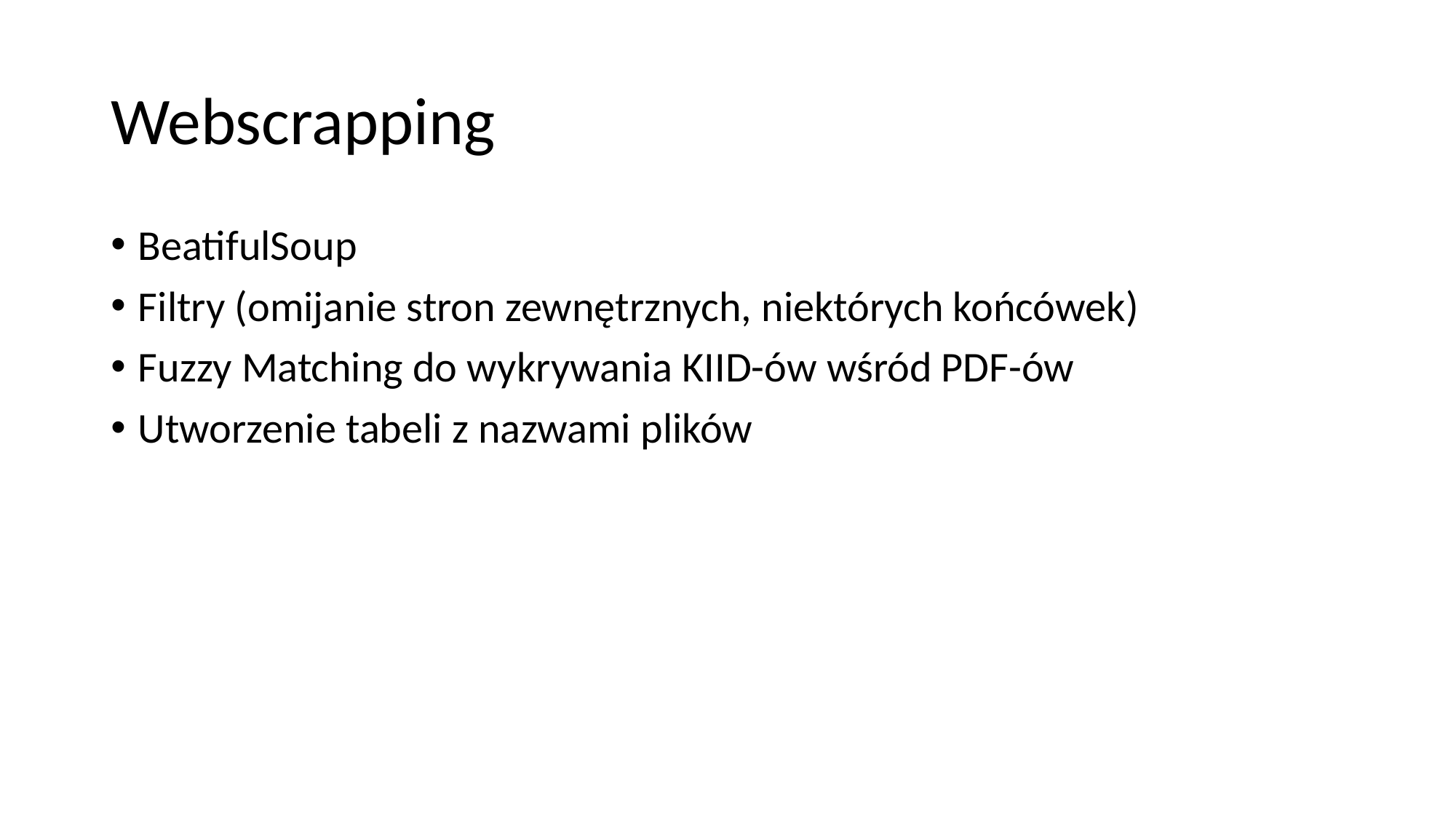

# Webscrapping
BeatifulSoup
Filtry (omijanie stron zewnętrznych, niektórych końcówek)
Fuzzy Matching do wykrywania KIID-ów wśród PDF-ów
Utworzenie tabeli z nazwami plików